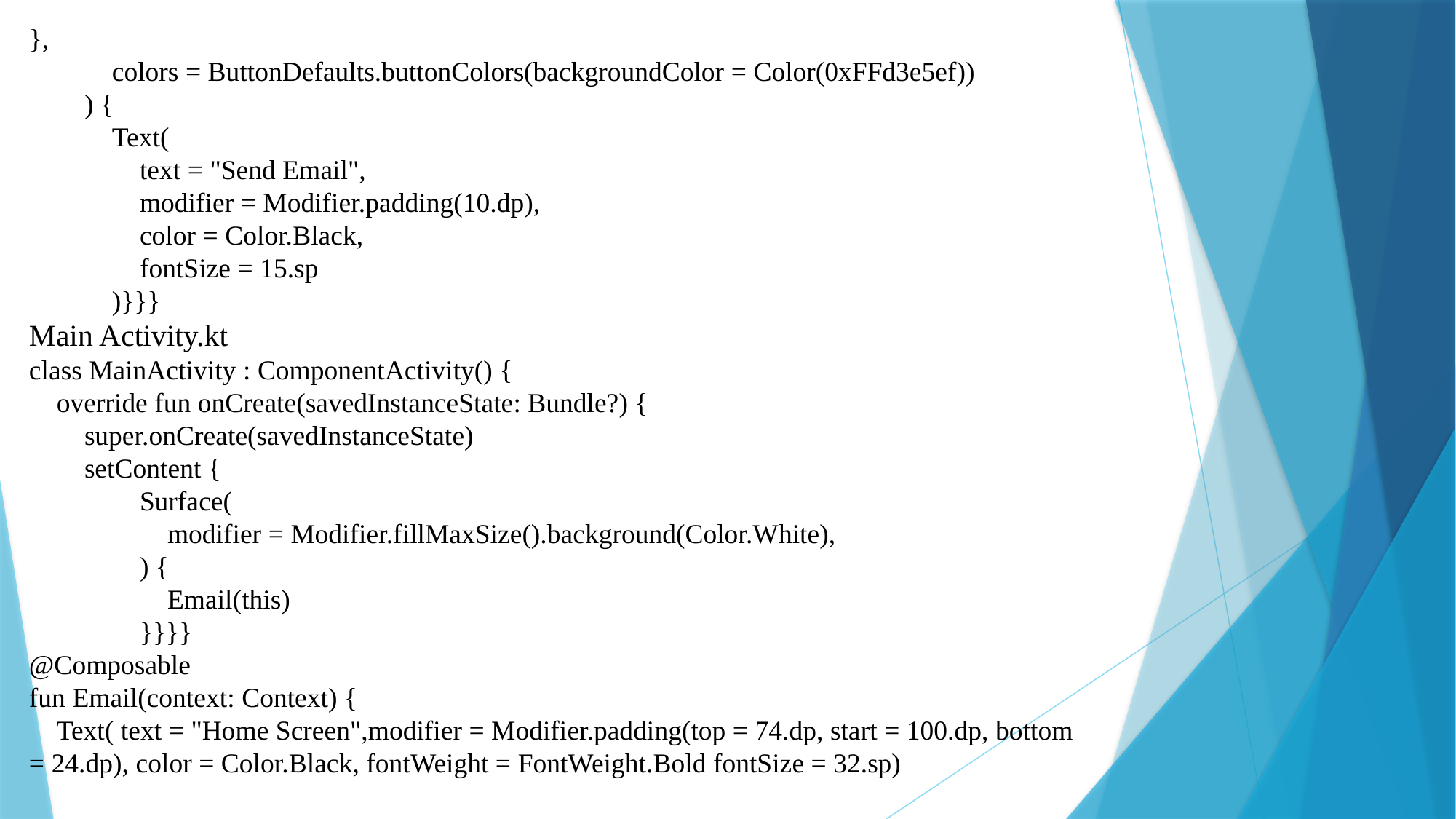

},
            colors = ButtonDefaults.buttonColors(backgroundColor = Color(0xFFd3e5ef))
        ) {
            Text(
                text = "Send Email",
                modifier = Modifier.padding(10.dp),
                color = Color.Black,
                fontSize = 15.sp
            )}}}
Main Activity.kt
class MainActivity : ComponentActivity() {
    override fun onCreate(savedInstanceState: Bundle?) {
        super.onCreate(savedInstanceState)
        setContent {
                Surface(
                    modifier = Modifier.fillMaxSize().background(Color.White),
                ) {
                    Email(this)
                }}}}
@Composable
fun Email(context: Context) {
    Text( text = "Home Screen",modifier = Modifier.padding(top = 74.dp, start = 100.dp, bottom = 24.dp), color = Color.Black, fontWeight = FontWeight.Bold fontSize = 32.sp)